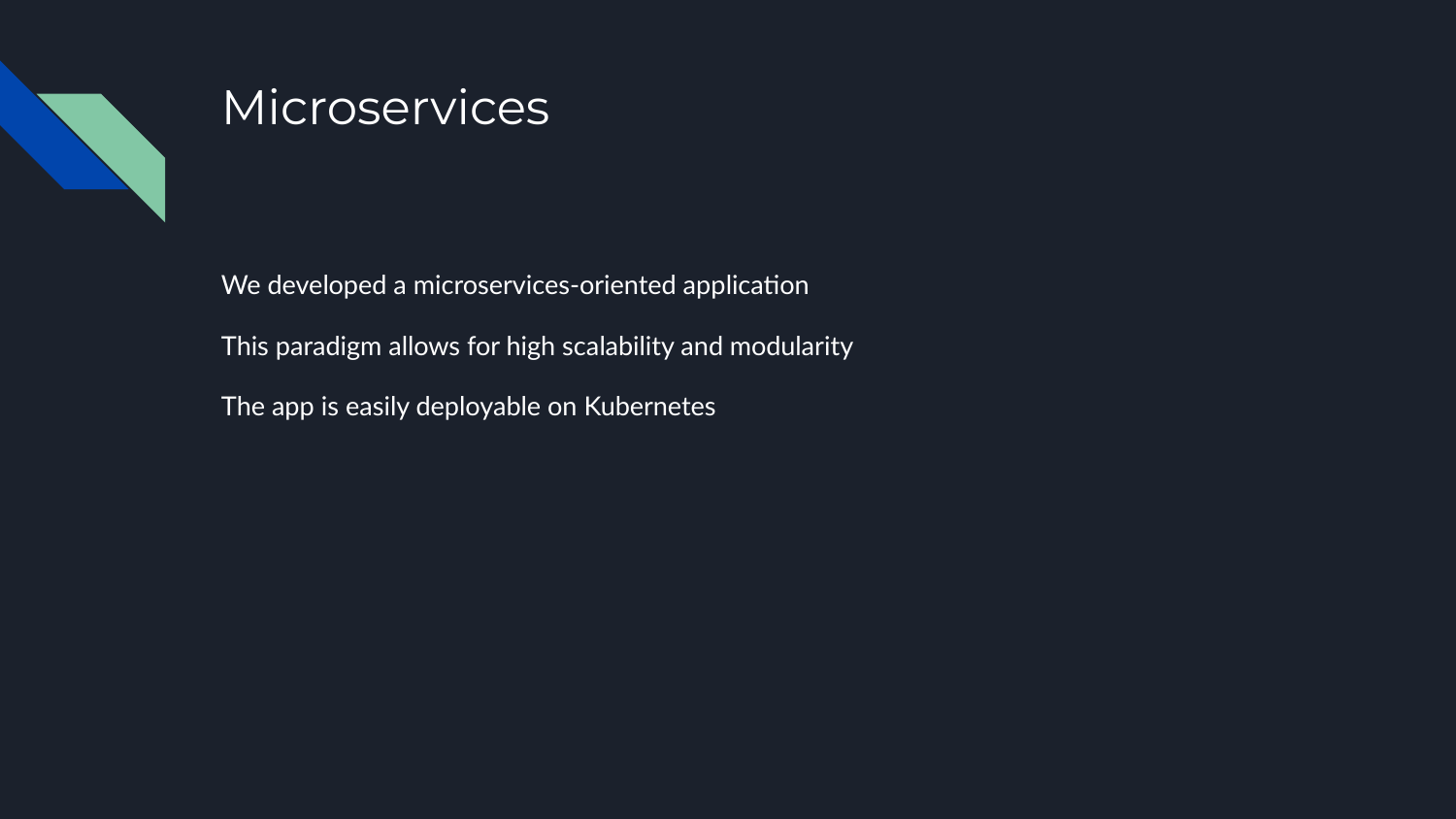

# Microservices
We developed a microservices-oriented application
This paradigm allows for high scalability and modularity
The app is easily deployable on Kubernetes